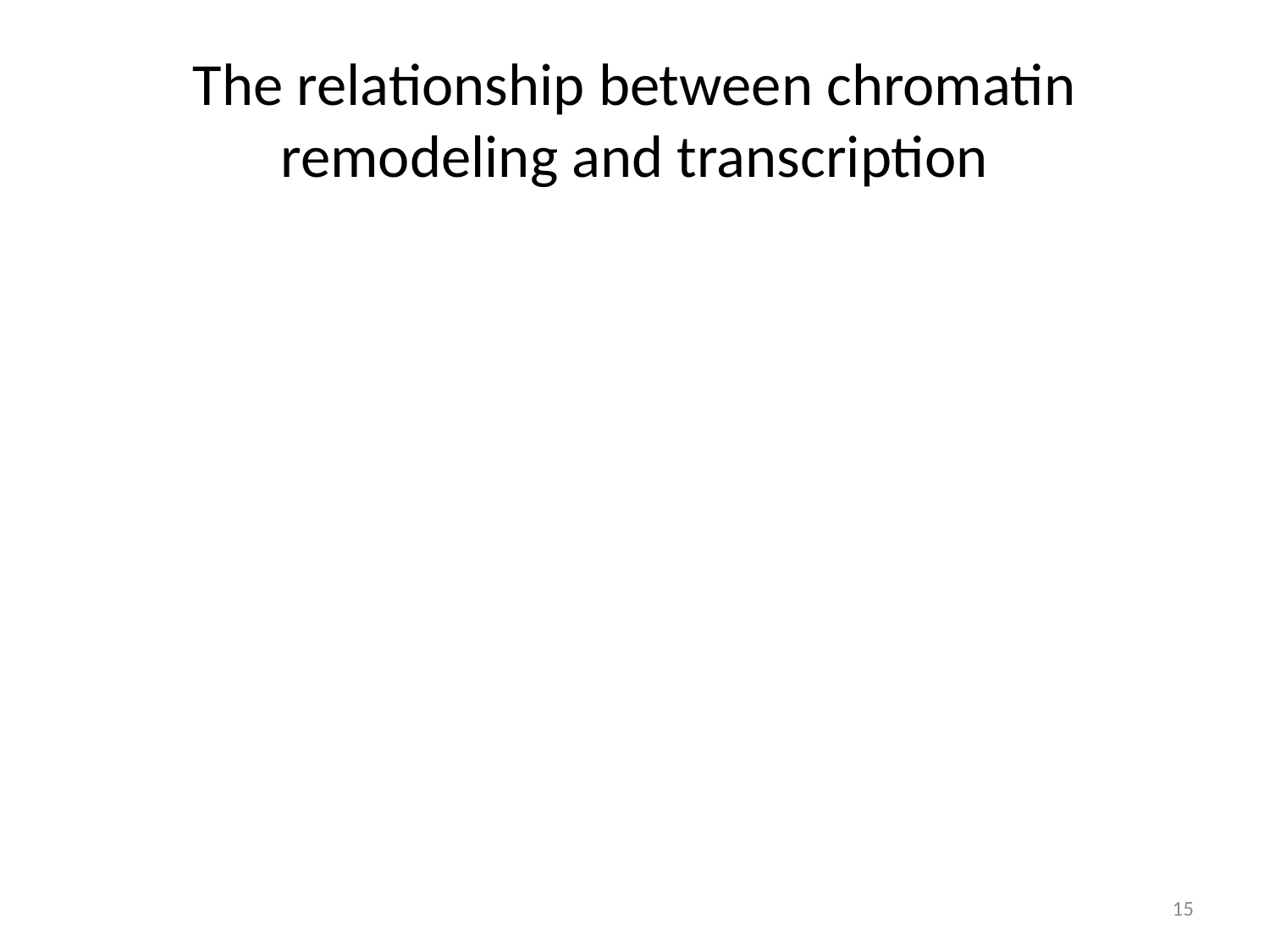

# The relationship between chromatin remodeling and transcription
15